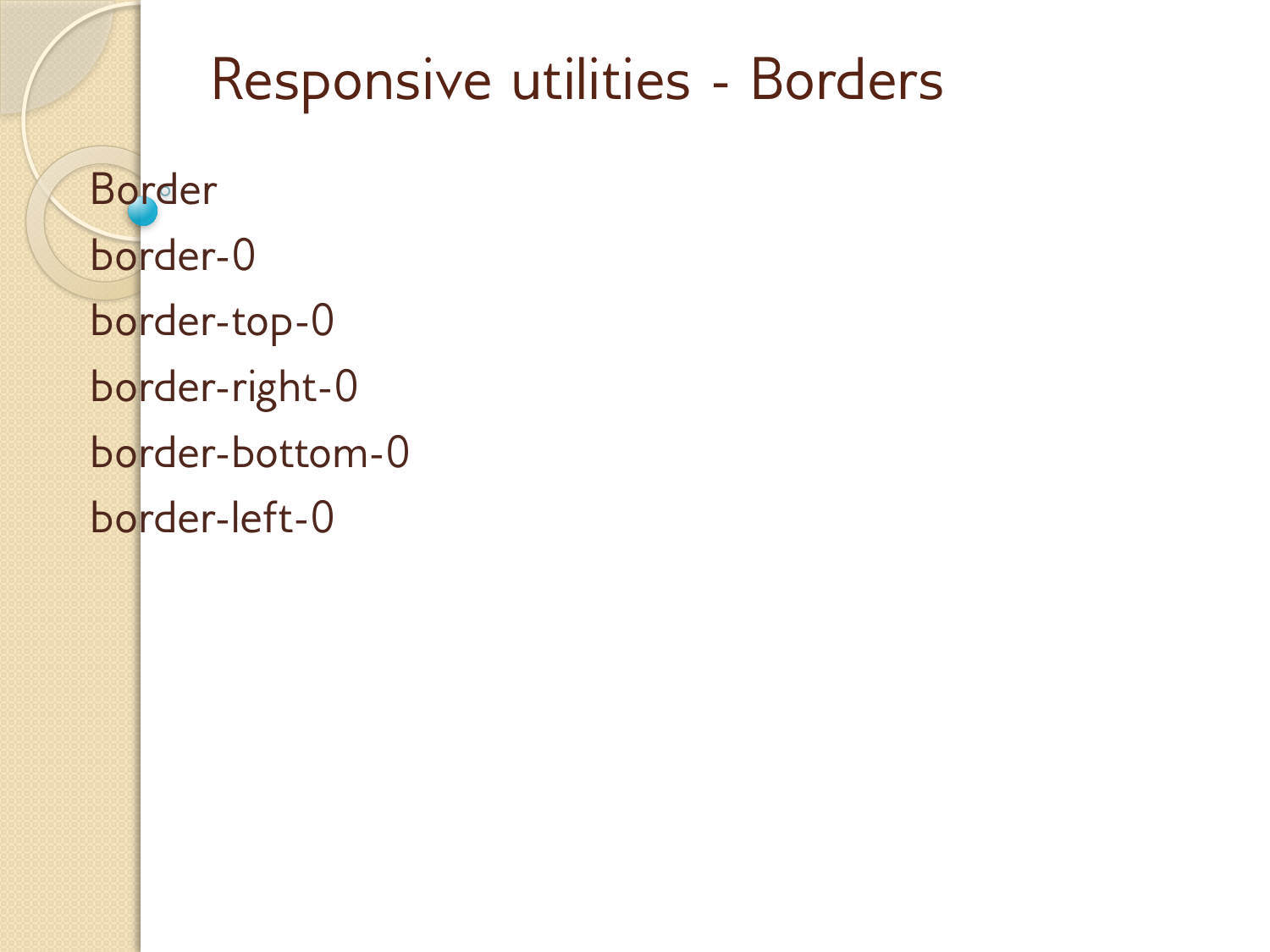

# Responsive utilities - Borders
Border
border-0
border-top-0
border-right-0
border-bottom-0
border-left-0